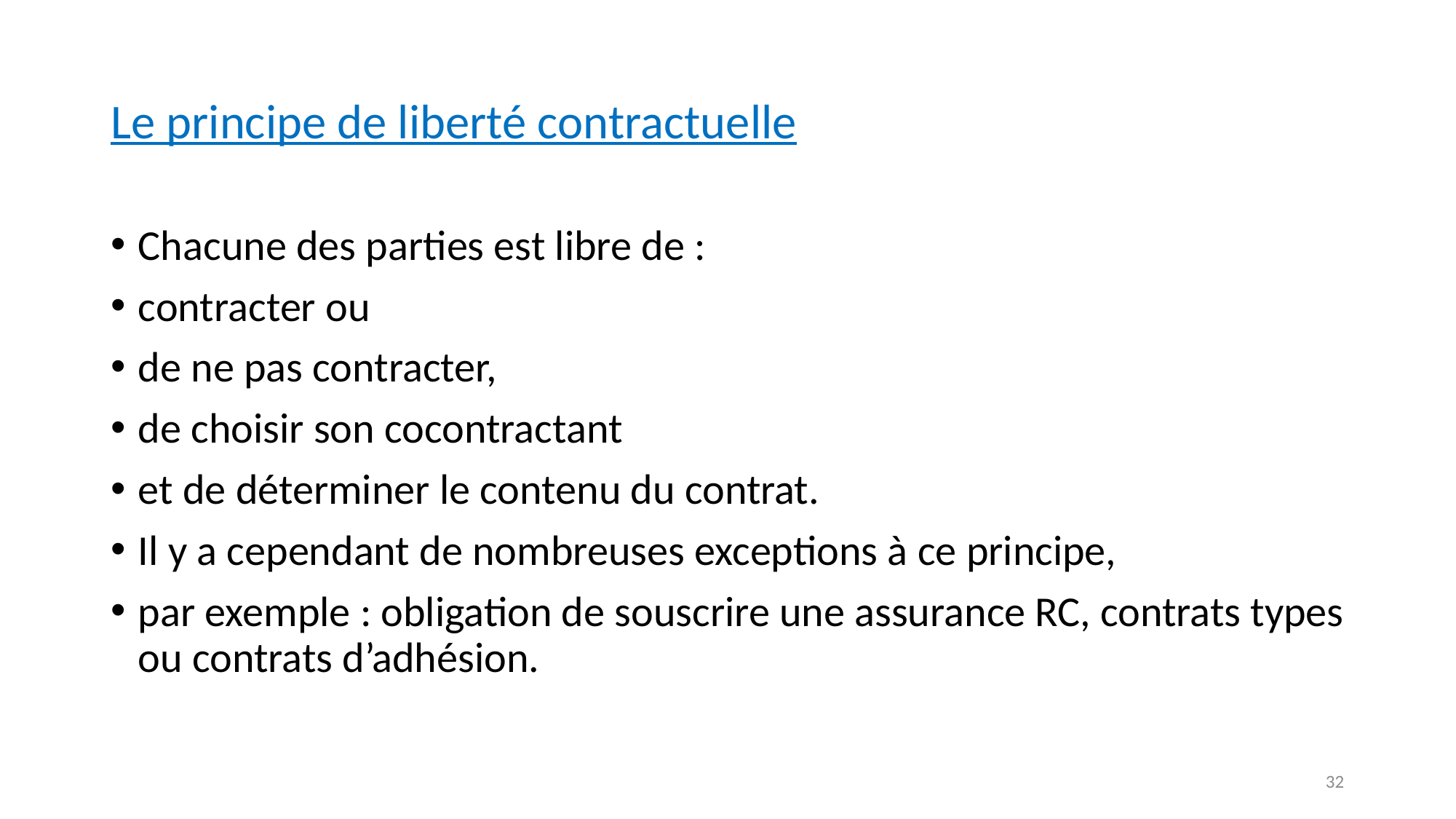

# Le principe de liberté contractuelle
Chacune des parties est libre de :
contracter ou
de ne pas contracter,
de choisir son cocontractant
et de déterminer le contenu du contrat.
Il y a cependant de nombreuses exceptions à ce principe,
par exemple : obligation de souscrire une assurance RC, contrats types ou contrats d’adhésion.

32